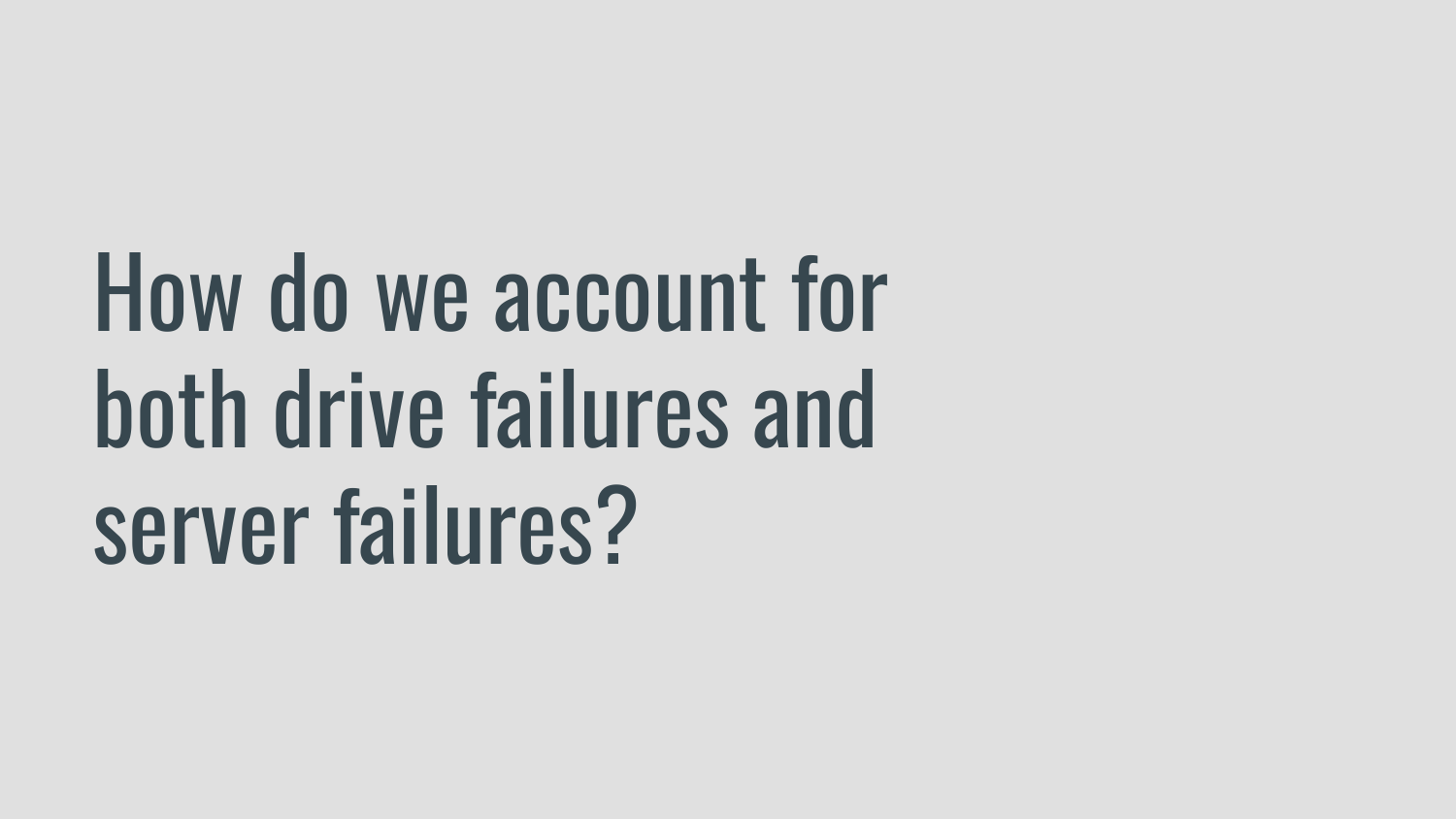

# How do we account for both drive failures and server failures?